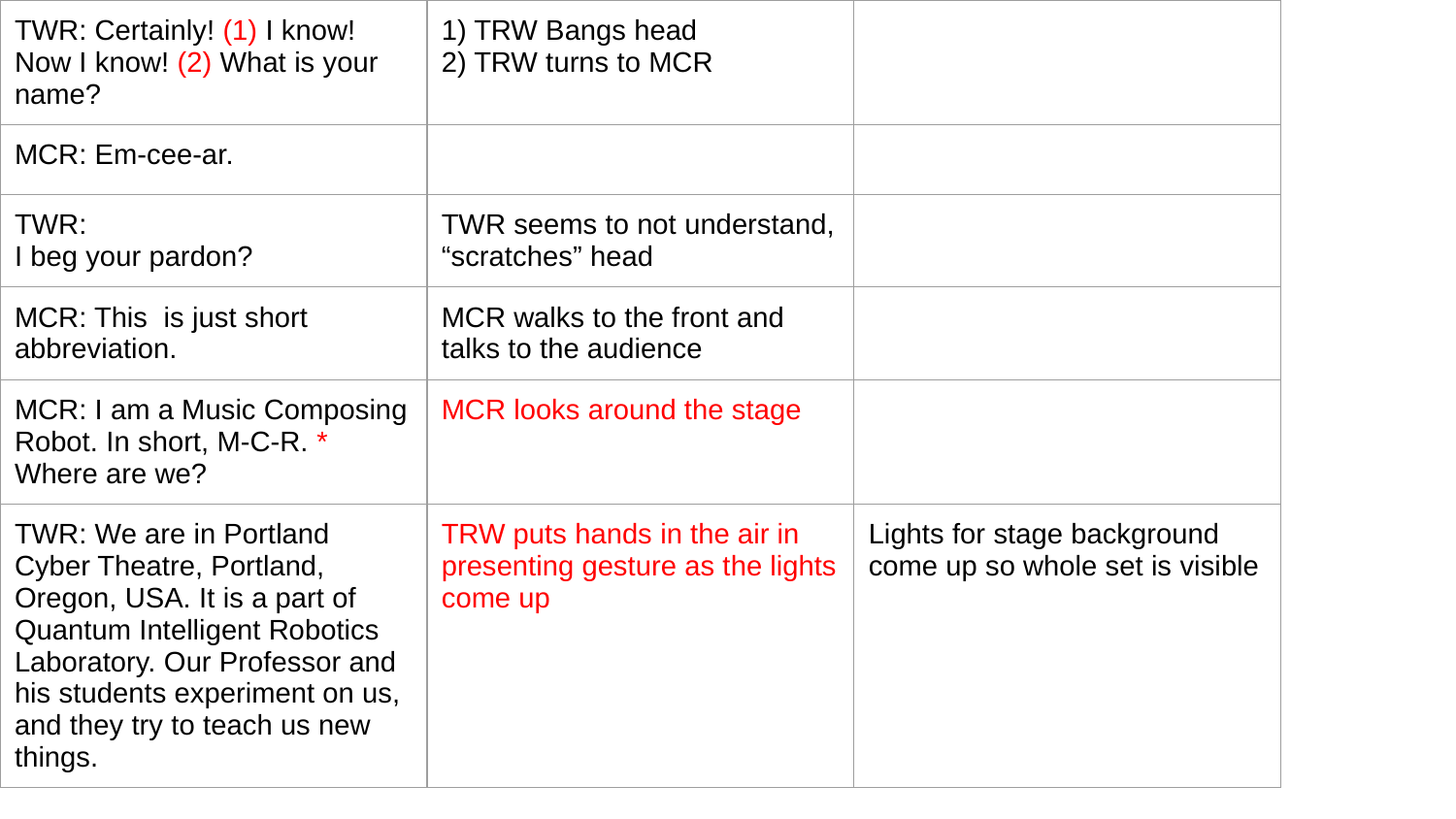

| TWR: Certainly! (1) I know! Now I know! (2) What is your name? | 1) TRW Bangs head 2) TRW turns to MCR |  |
| --- | --- | --- |
| MCR: Em-cee-ar. |  |  |
| TWR: I beg your pardon? | TWR seems to not understand, “scratches” head |  |
| MCR: This is just short abbreviation. | MCR walks to the front and talks to the audience |  |
| MCR: I am a Music Composing Robot. In short, M-C-R. \* Where are we? | MCR looks around the stage |  |
| TWR: We are in Portland Cyber Theatre, Portland, Oregon, USA. It is a part of Quantum Intelligent Robotics Laboratory. Our Professor and his students experiment on us, and they try to teach us new things. | TRW puts hands in the air in presenting gesture as the lights come up | Lights for stage background come up so whole set is visible |